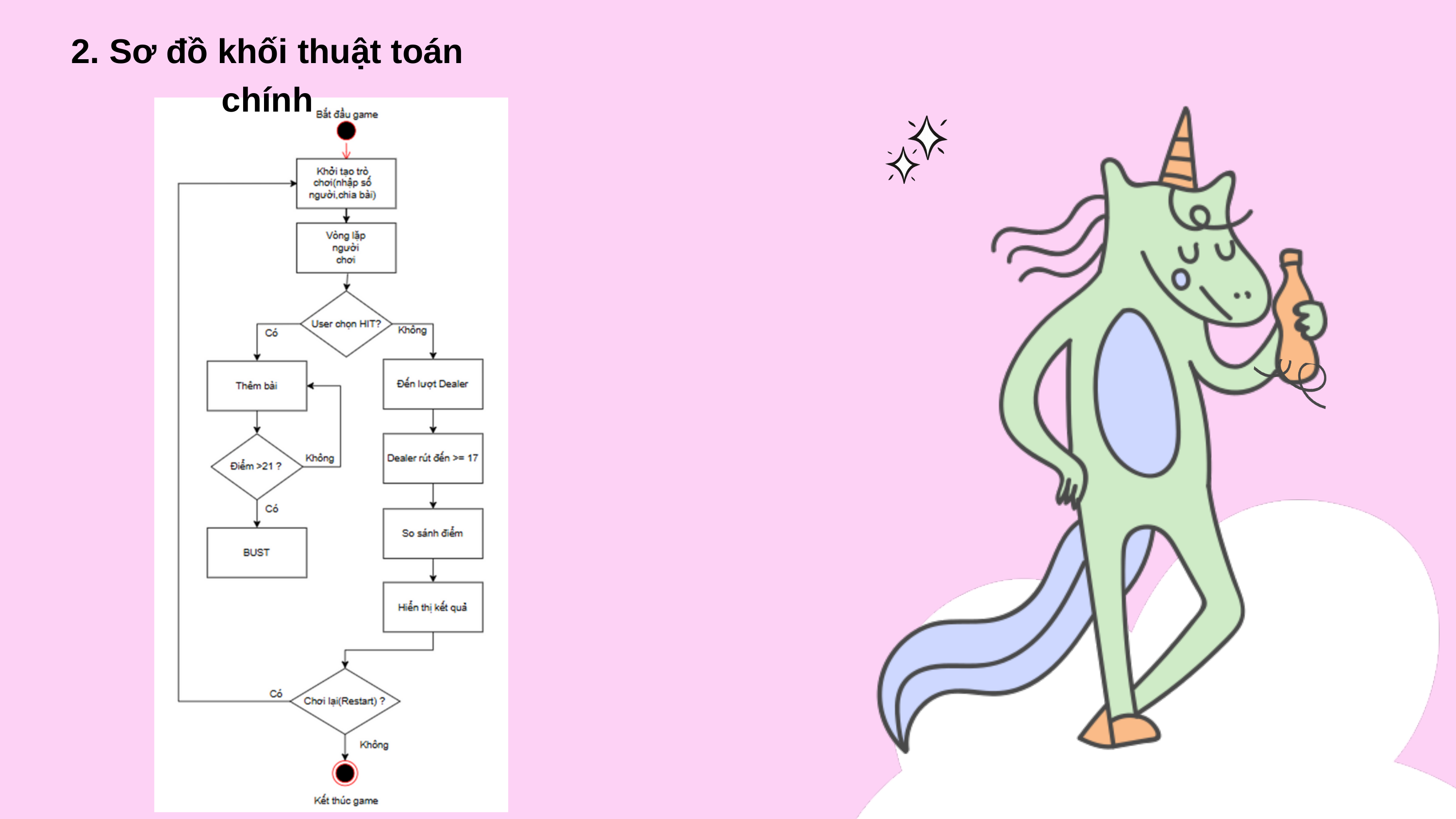

2. Sơ đồ khối thuật toán chính